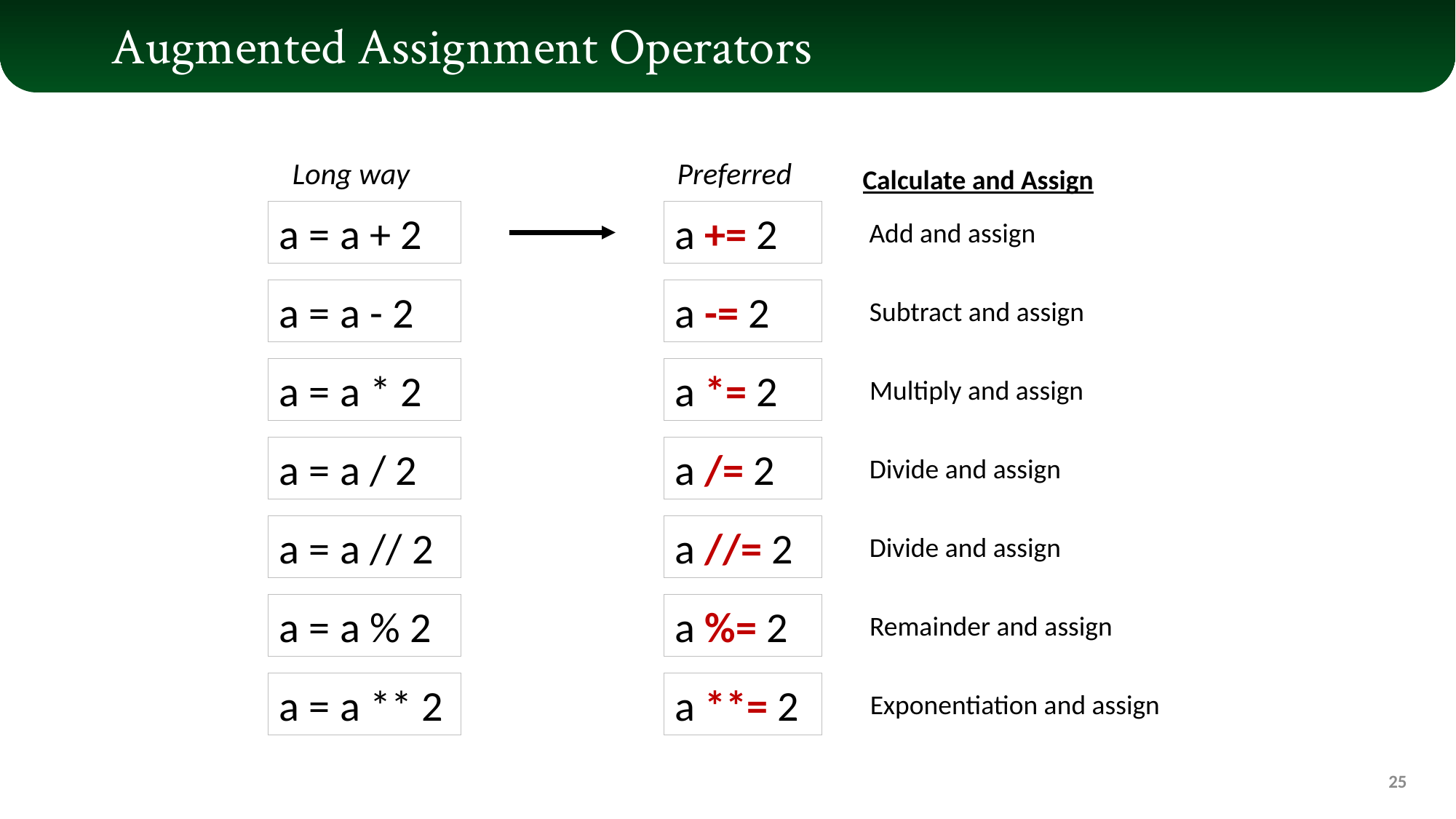

# Augmented Assignment Operators
Long way
Preferred
Calculate and Assign
a = a + 2
a += 2
Add and assign
a = a - 2
a -= 2
Subtract and assign
a = a * 2
a *= 2
Multiply and assign
a = a / 2
a /= 2
Divide and assign
a = a // 2
a //= 2
Divide and assign
a = a % 2
a %= 2
Remainder and assign
a = a ** 2
a **= 2
Exponentiation and assign
25